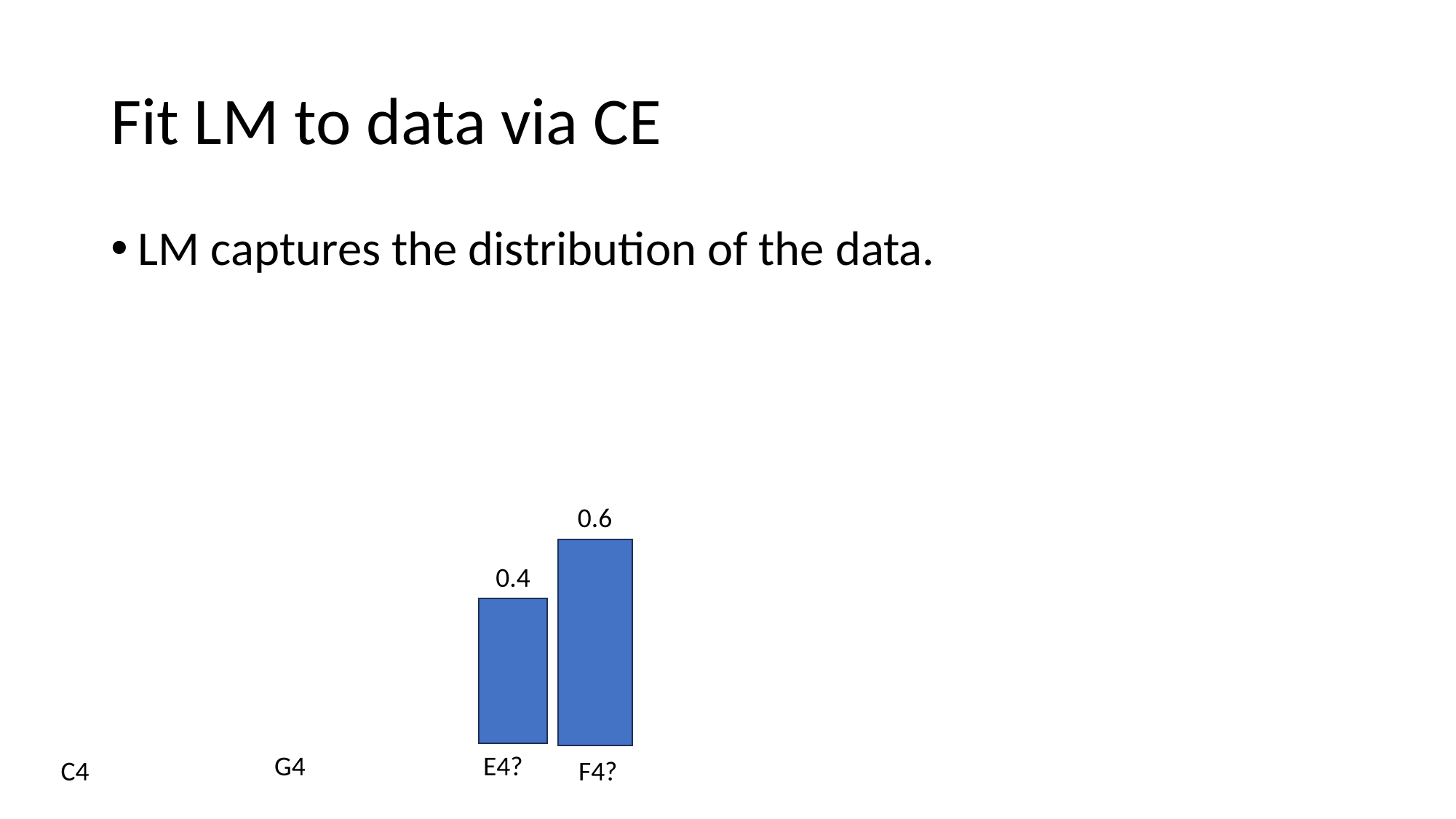

# Fit LM to data via CE
LM captures the distribution of the data.
0.6

0.4

G4
E4?
C4
F4?